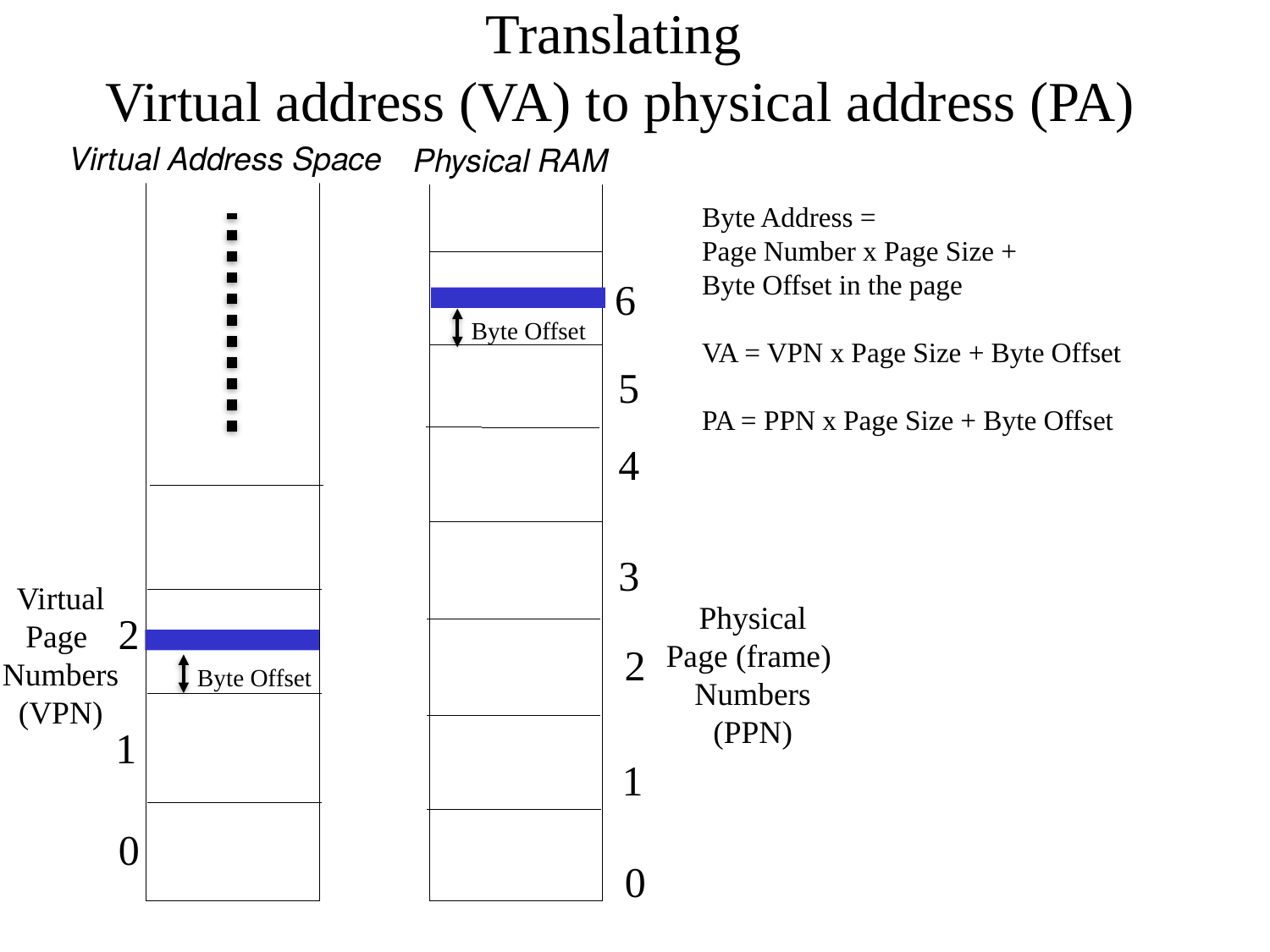

# Translating Virtual address (VA) to physical address (PA)
Virtual Address Space
Physical RAM

Byte Address =
Page Number x Page Size +
Byte Offset in the page

VA = VPN x Page Size + Byte Offset

PA = PPN x Page Size + Byte Offset

6

Byte Offset

5

4

3
Virtual
Page
Numbers
(VPN)

Physical
Page (frame)
Numbers
(PPN)
2

2
Byte Offset

1

1

0
0